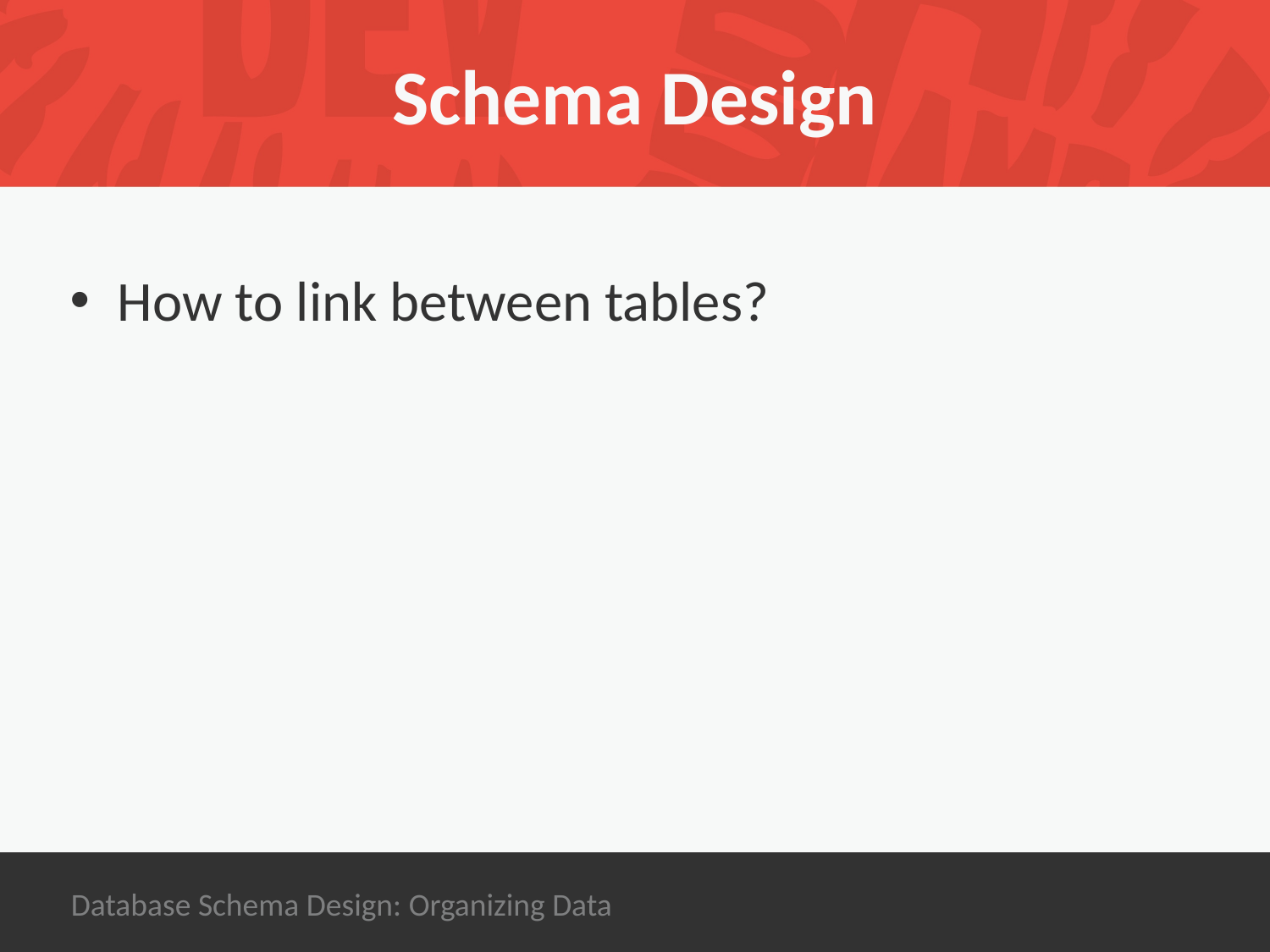

# Schema Design
How to link between tables?
Database Schema Design: Organizing Data